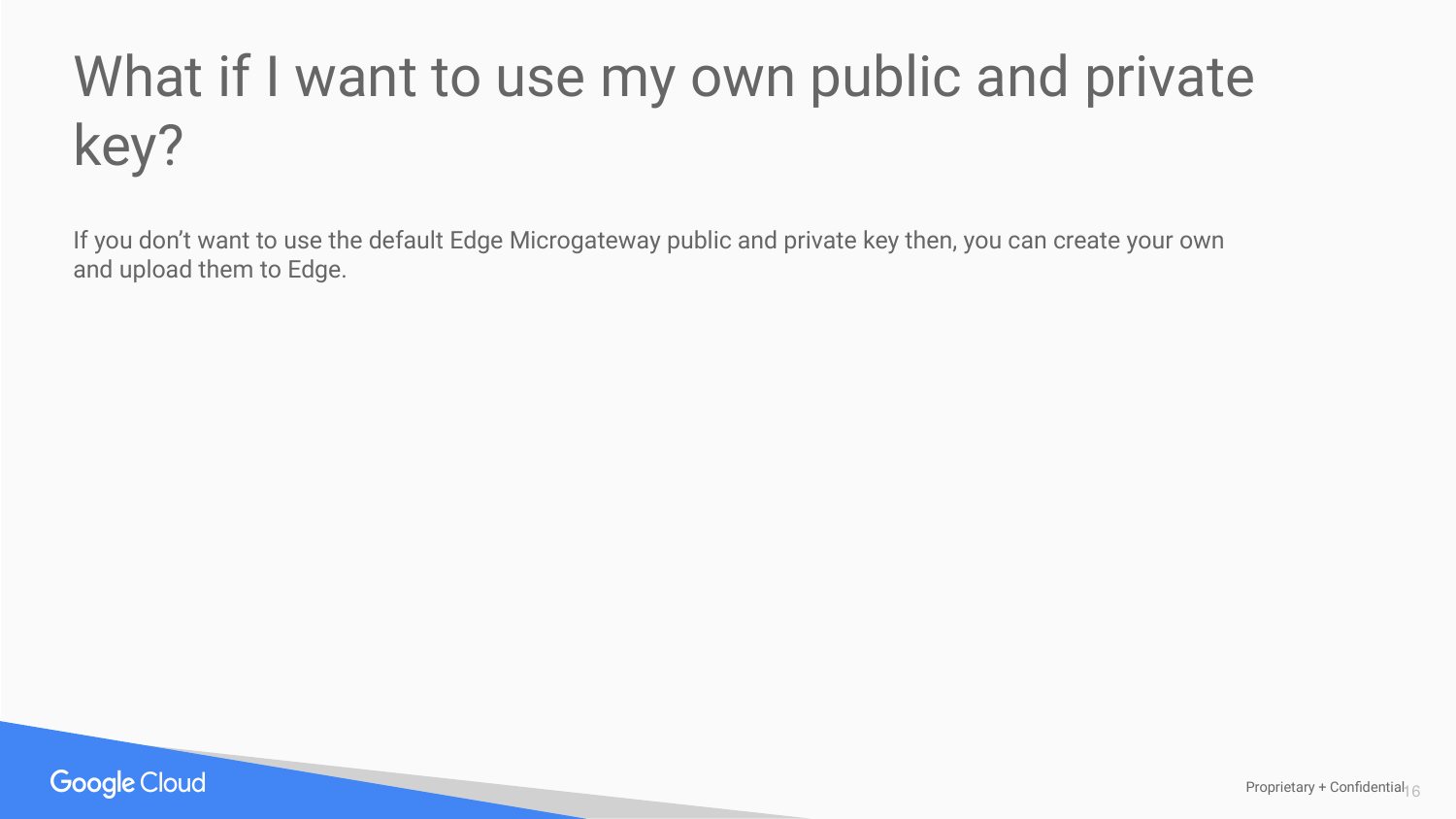

What if I want to use my own public and private key?

If you don’t want to use the default Edge Microgateway public and private key then, you can create your own and upload them to Edge.

16